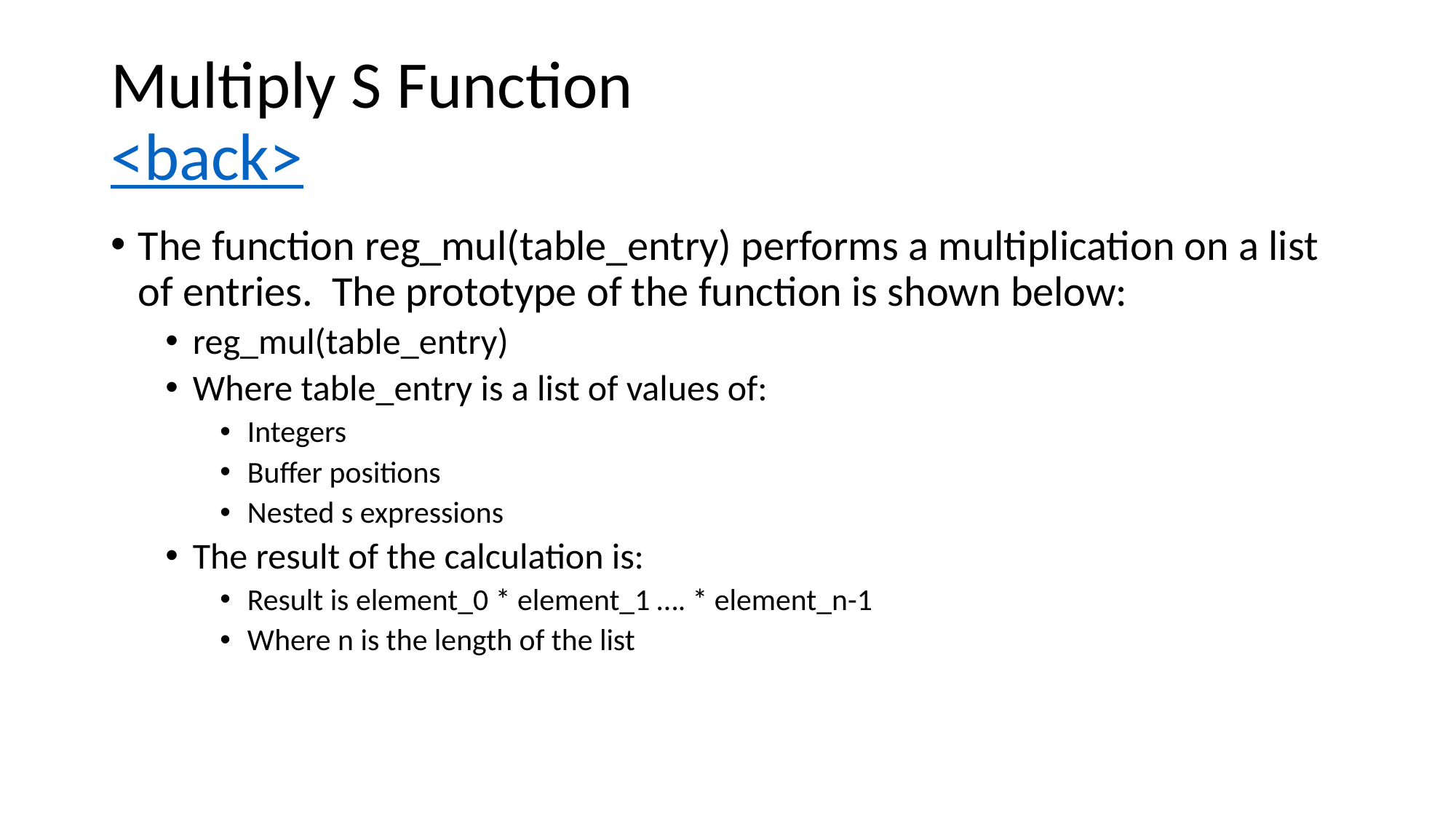

# Multiply S Function <back>
The function reg_mul(table_entry) performs a multiplication on a list of entries.  The prototype of the function is shown below:
reg_mul(table_entry)
Where table_entry is a list of values of:
Integers
Buffer positions
Nested s expressions
The result of the calculation is:
Result is element_0 * element_1 …. * element_n-1
Where n is the length of the list